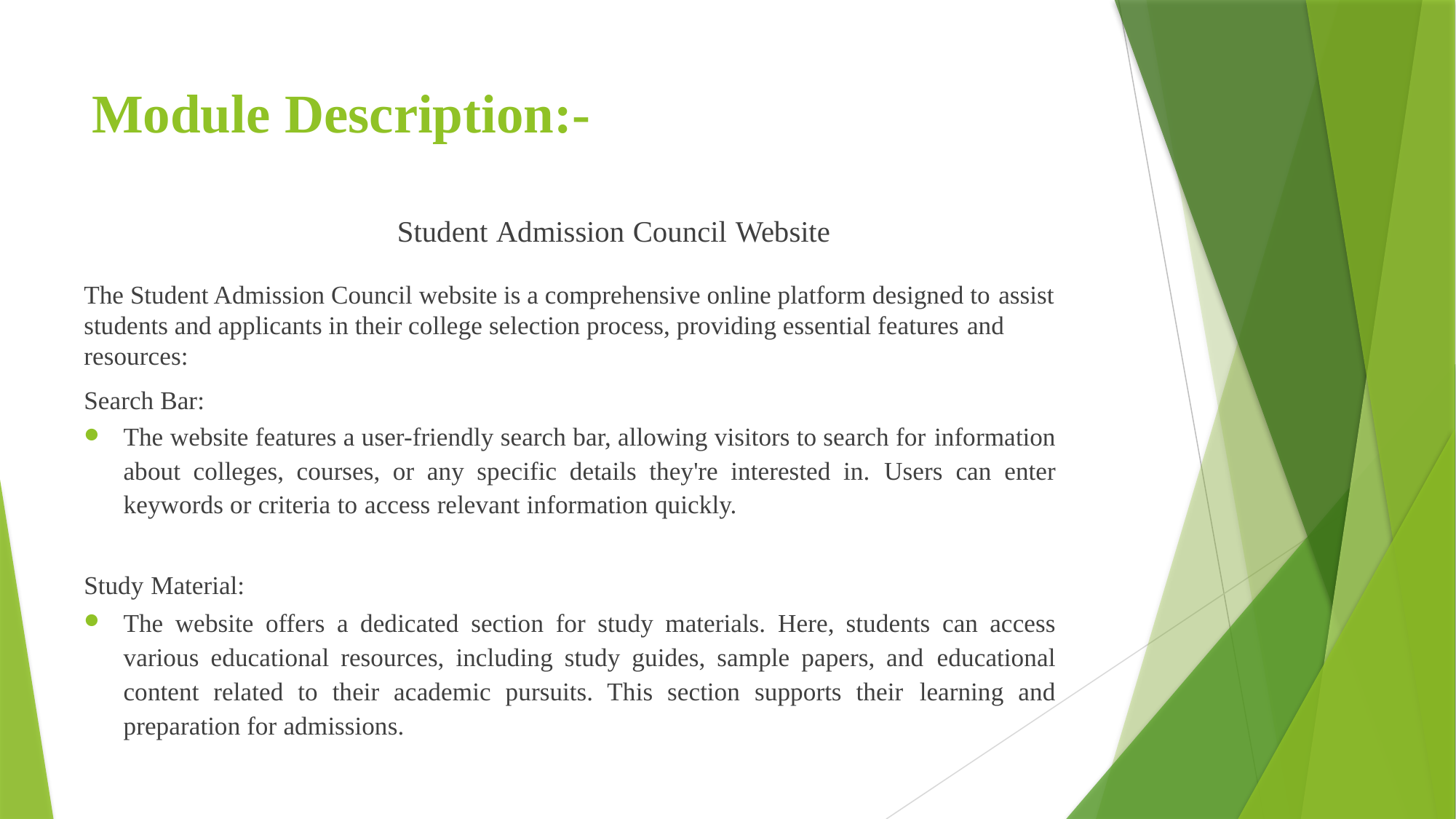

# Module Description:-
                                          Student Admission Council Website

The Student Admission Council website is a comprehensive online platform designed to assist students and applicants in their college selection process, providing essential features and resources:
Search Bar:
The website features a user-friendly search bar, allowing visitors to search for information about colleges, courses, or any specific details they're interested in. Users can enter keywords or criteria to access relevant information quickly.

Study Material:
The website offers a dedicated section for study materials. Here, students can access various educational resources, including study guides, sample papers, and educational content related to their academic pursuits. This section supports their learning and preparation for admissions.